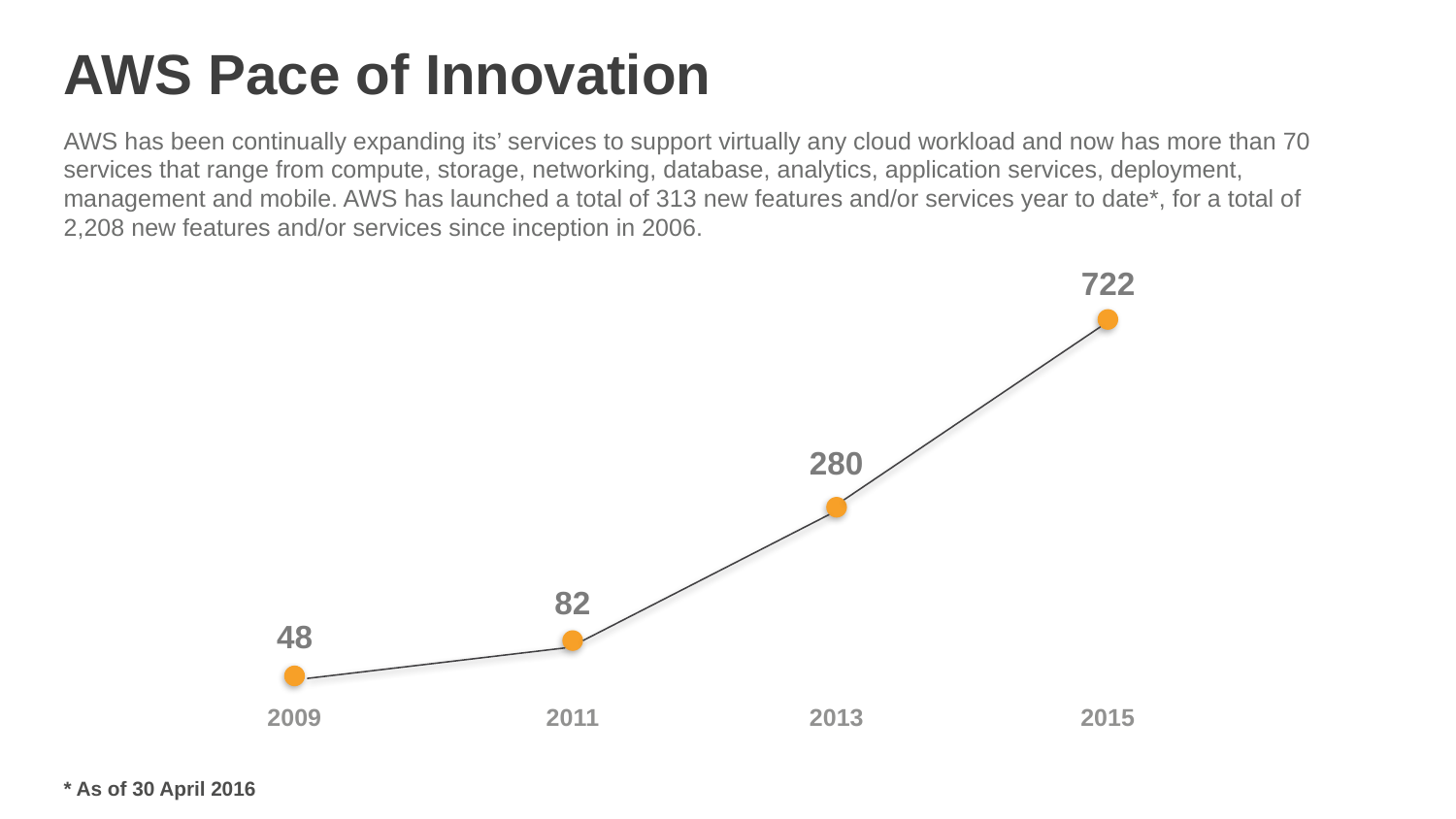

# AWS Pace of Innovation
AWS has been continually expanding its’ services to support virtually any cloud workload and now has more than 70 services that range from compute, storage, networking, database, analytics, application services, deployment, management and mobile. AWS has launched a total of 313 new features and/or services year to date*, for a total of 2,208 new features and/or services since inception in 2006.
722
2015

280
2013

82
2011
48
2009

* As of 30 April 2016